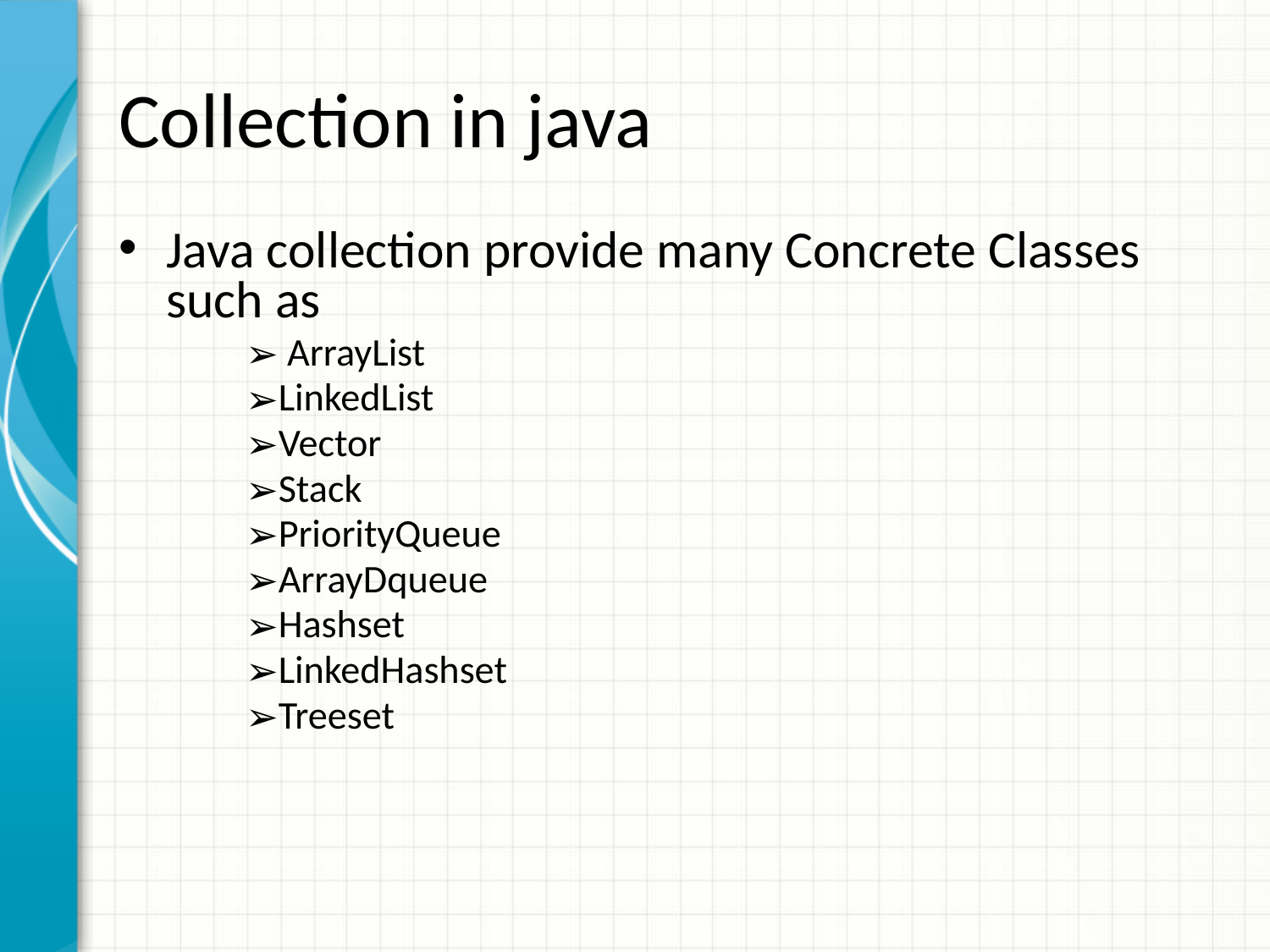

# Collection in java
Java collection provide many Concrete Classes  such as
 ArrayList
LinkedList
Vector
Stack
PriorityQueue
ArrayDqueue
Hashset
LinkedHashset
Treeset